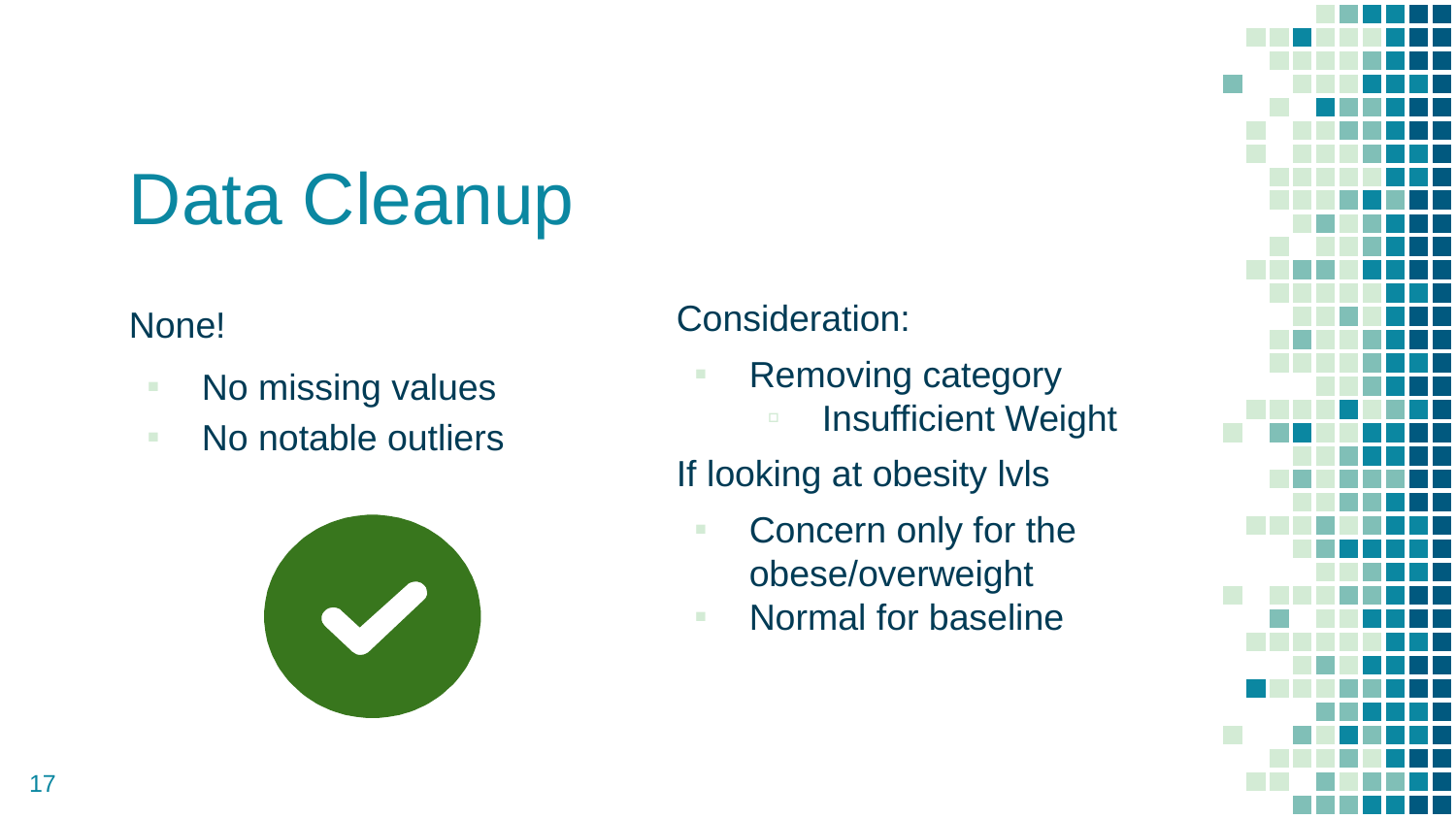

# Data Cleanup
None!
No missing values
No notable outliers

Consideration:
Removing category
Insufficient Weight
If looking at obesity lvls
Concern only for the obese/overweight
Normal for baseline

17